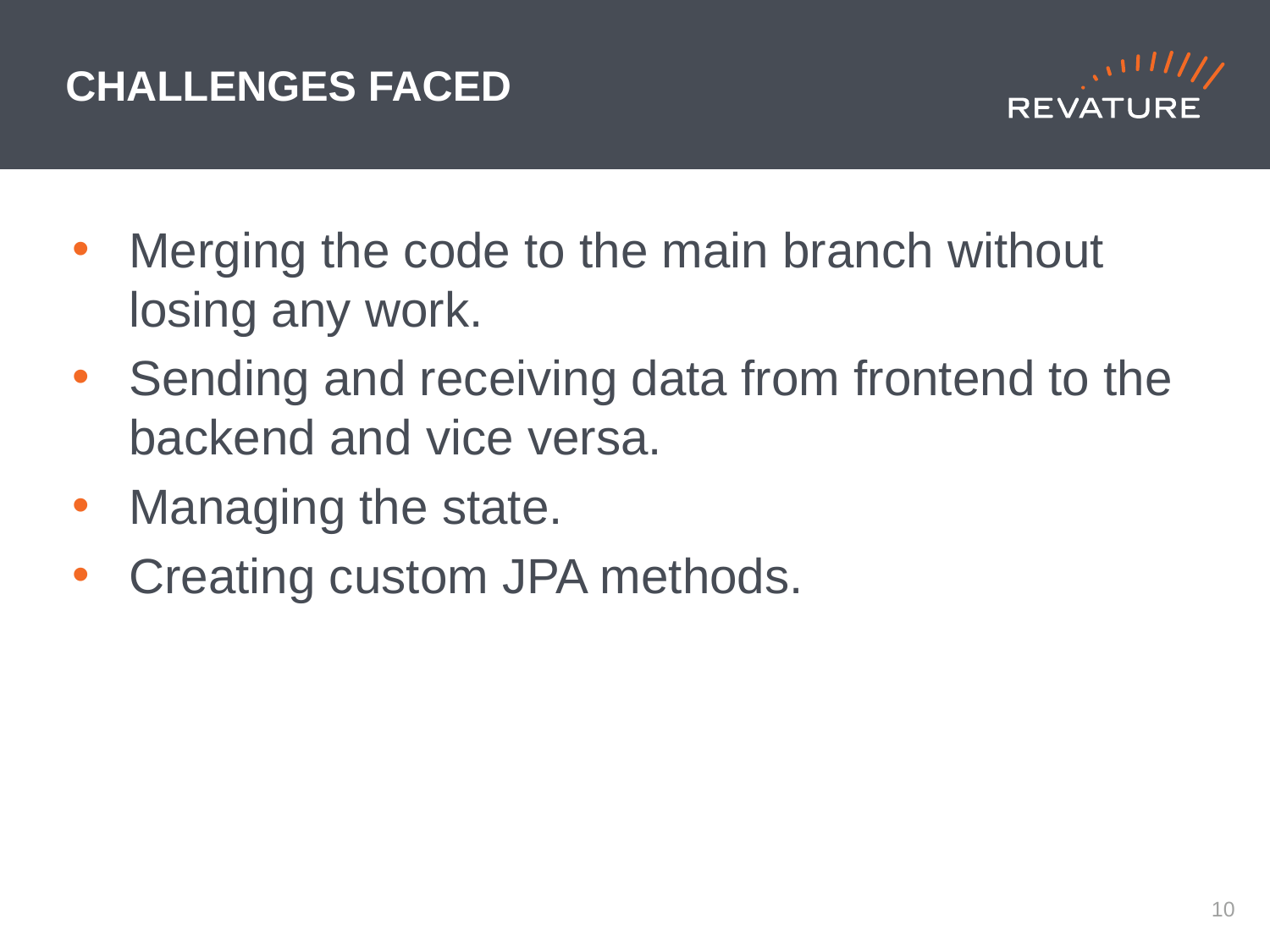

# CHALLENGES FACED
Merging the code to the main branch without losing any work.
Sending and receiving data from frontend to the backend and vice versa.
Managing the state.
Creating custom JPA methods.

10